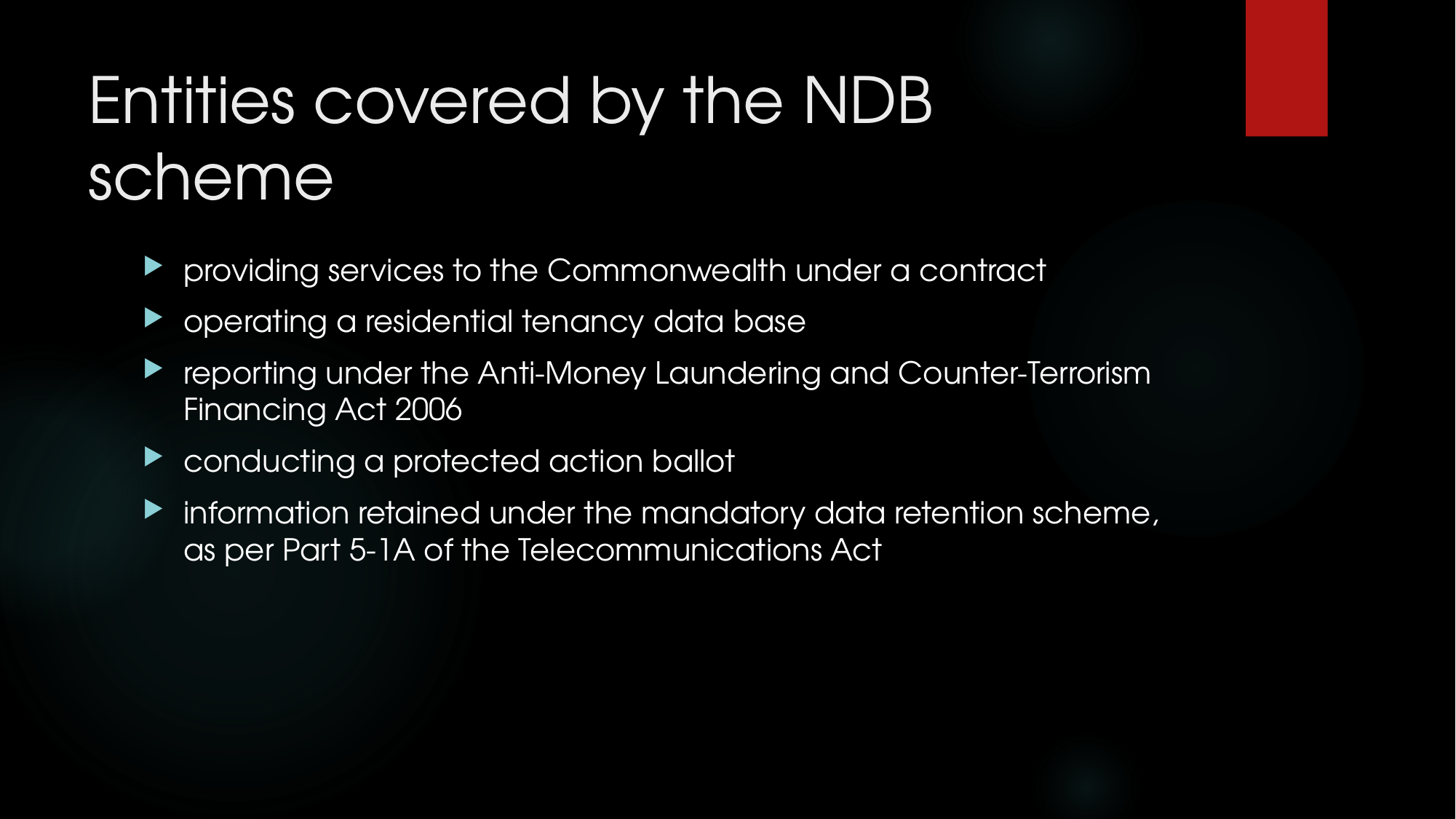

# Entities covered by the NDB scheme
providing services to the Commonwealth under a contract
operating a residential tenancy data base
reporting under the Anti-Money Laundering and Counter-Terrorism Financing Act 2006
conducting a protected action ballot
information retained under the mandatory data retention scheme, as per Part 5-1A of the Telecommunications Act